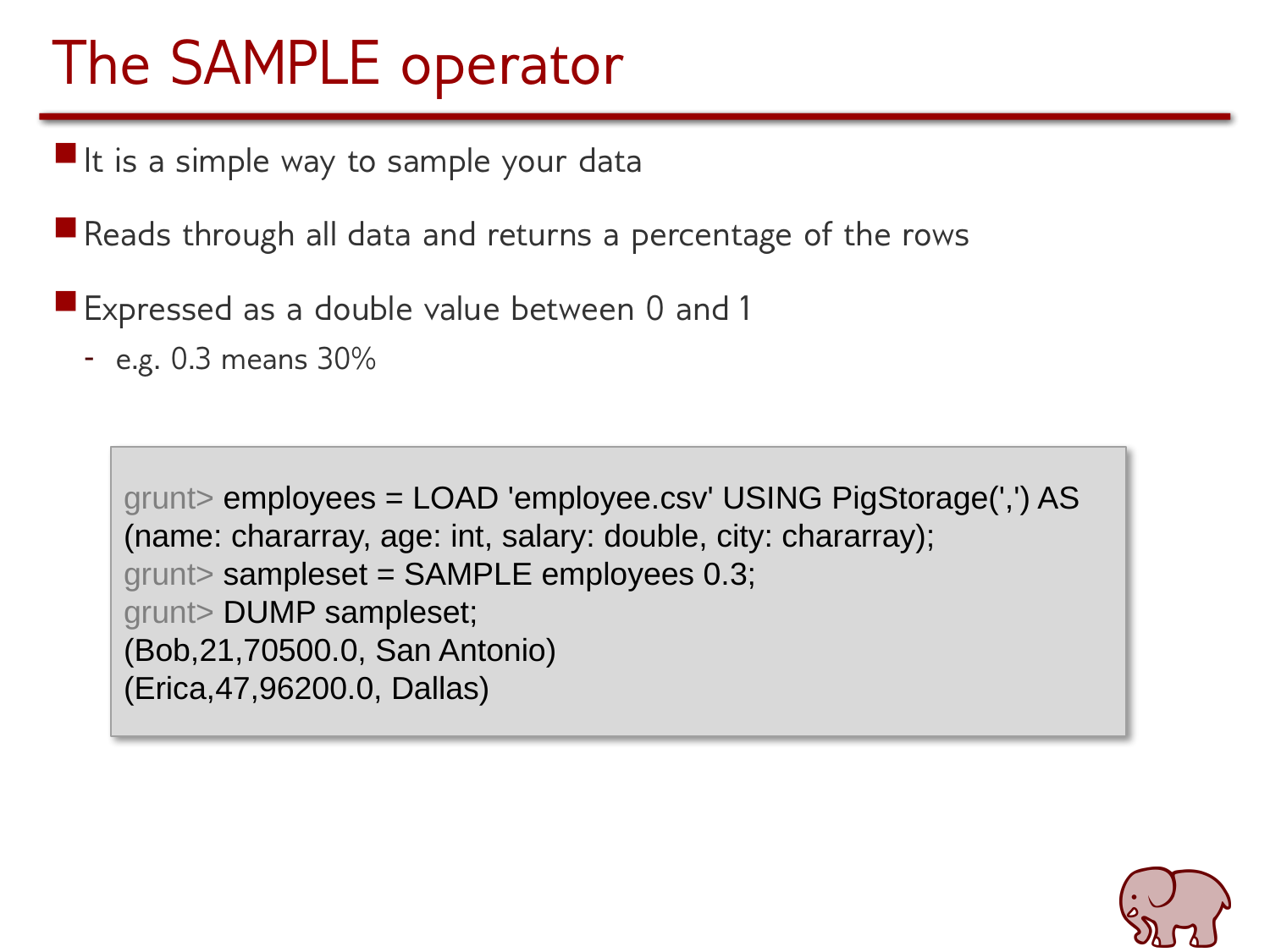

# The SAMPLE operator
It is a simple way to sample your data
Reads through all data and returns a percentage of the rows
Expressed as a double value between 0 and 1
e.g. 0.3 means 30%
grunt> employees = LOAD 'employee.csv' USING PigStorage(',') AS (name: chararray, age: int, salary: double, city: chararray);
grunt> sampleset = SAMPLE employees 0.3;
grunt> DUMP sampleset;
(Bob,21,70500.0, San Antonio)
(Erica,47,96200.0, Dallas)